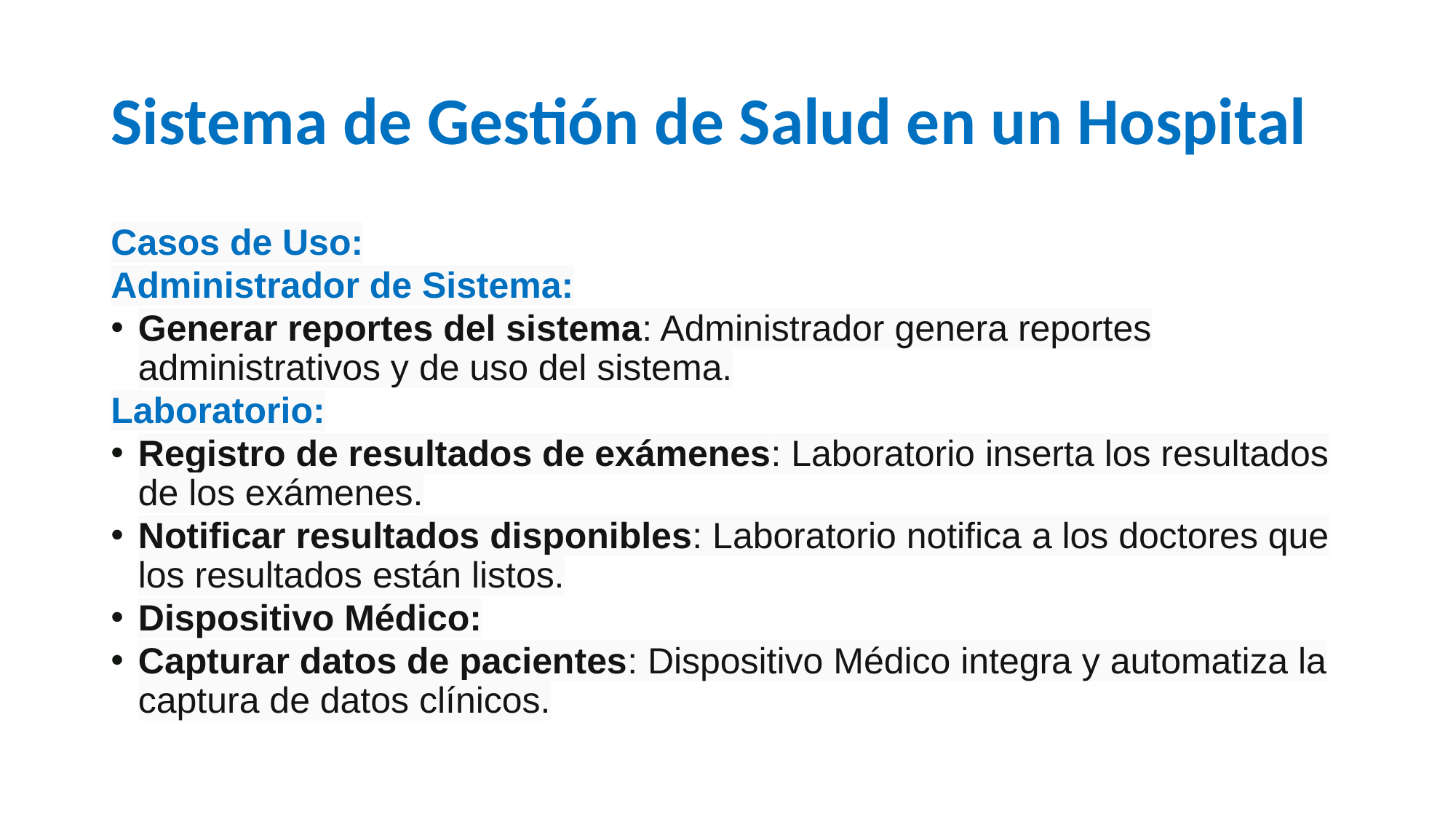

# Sistema de Gestión de Salud en un Hospital
Casos de Uso:
Administrador de Sistema:
Generar reportes del sistema: Administrador genera reportes administrativos y de uso del sistema.
Laboratorio:
Registro de resultados de exámenes: Laboratorio inserta los resultados de los exámenes.
Notificar resultados disponibles: Laboratorio notifica a los doctores que los resultados están listos.
Dispositivo Médico:
Capturar datos de pacientes: Dispositivo Médico integra y automatiza la captura de datos clínicos.